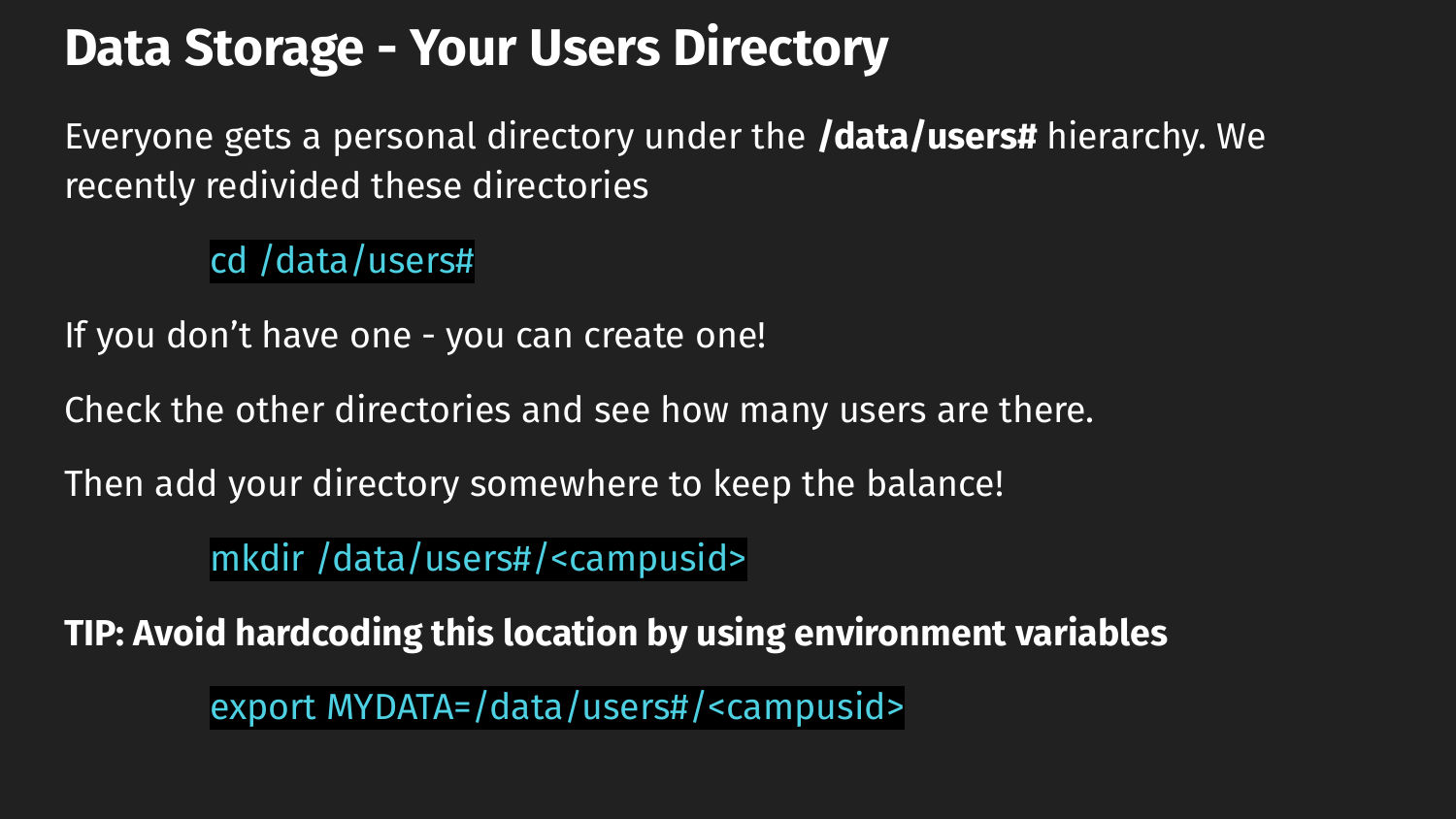

# Data Storage - Your Users Directory
Everyone gets a personal directory under the /data/users# hierarchy. We recently redivided these directories
	cd /data/users#
If you don’t have one - you can create one!
Check the other directories and see how many users are there.
Then add your directory somewhere to keep the balance!
	mkdir /data/users#/<campusid>
TIP: Avoid hardcoding this location by using environment variables
	export MYDATA=/data/users#/<campusid>